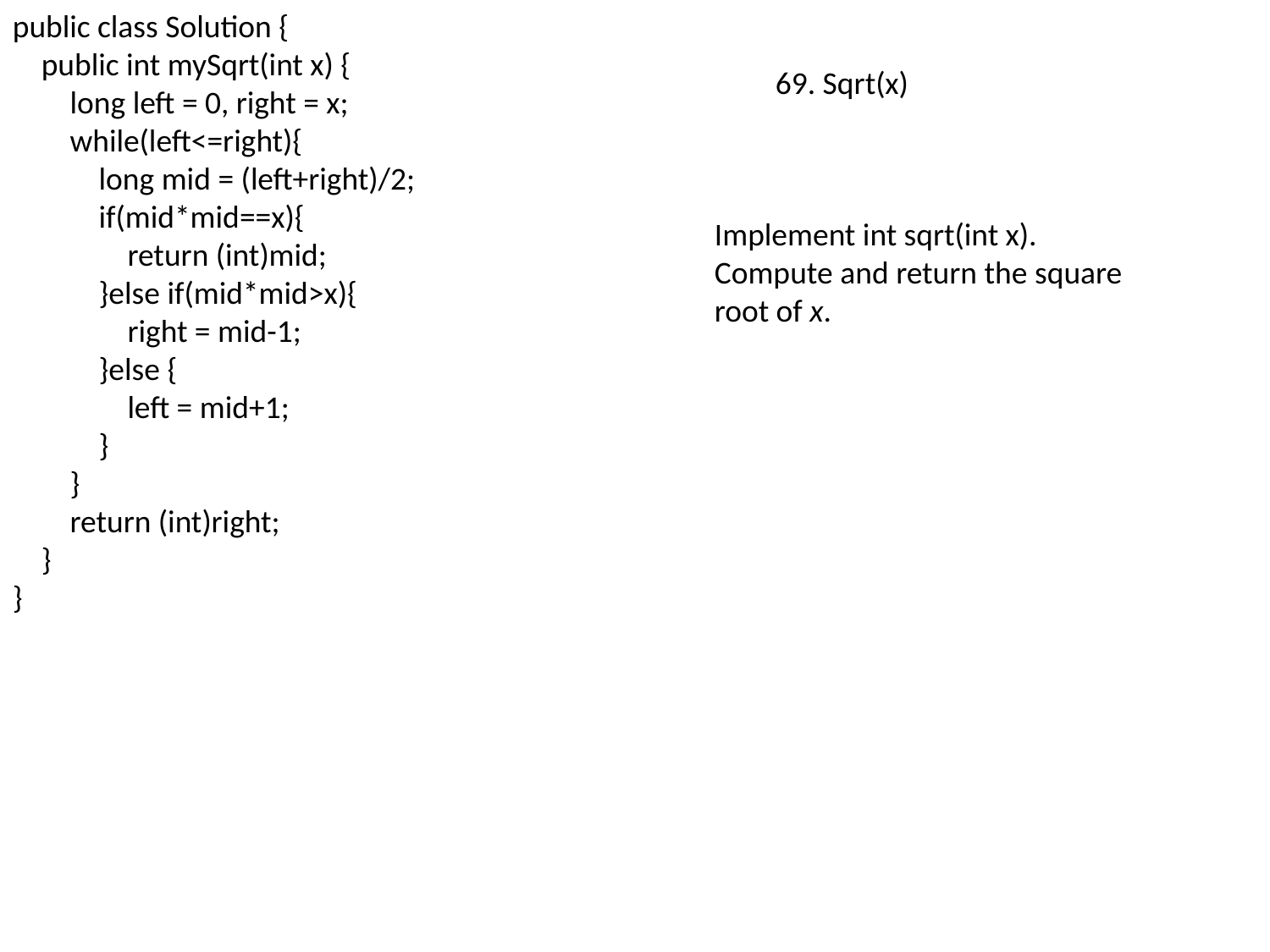

public class Solution {
    public int mySqrt(int x) {
        long left = 0, right = x;
        while(left<=right){
            long mid = (left+right)/2;
            if(mid*mid==x){
                return (int)mid;
            }else if(mid*mid>x){
                right = mid-1;
            }else {
                left = mid+1;
            }
        }
        return (int)right;
    }
}
69. Sqrt(x)
Implement int sqrt(int x).
Compute and return the square root of x.